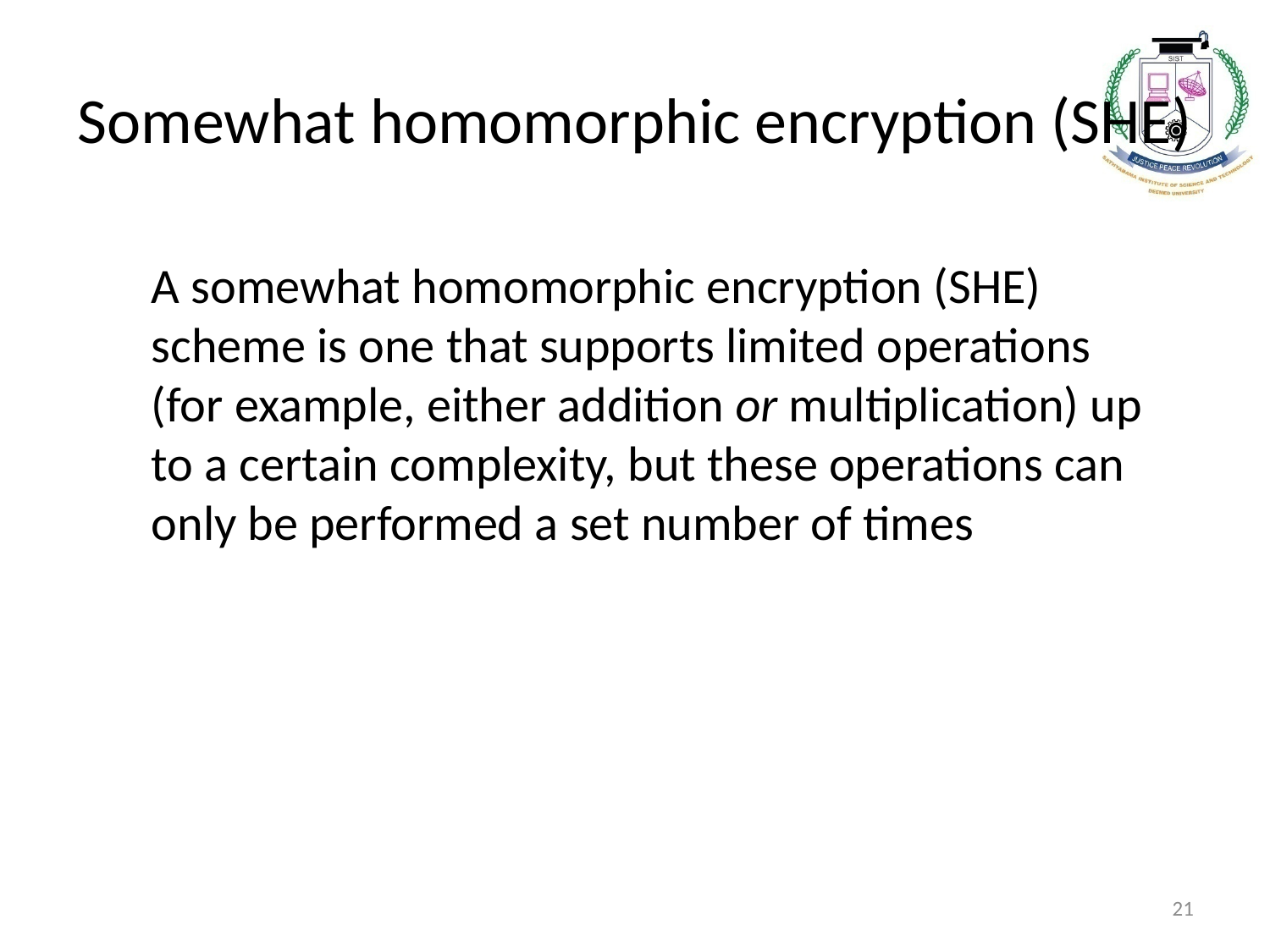

# Somewhat homomorphic encryption (SHE)
A somewhat homomorphic encryption (SHE) scheme is one that supports limited operations (for example, either addition or multiplication) up to a certain complexity, but these operations can only be performed a set number of times
21